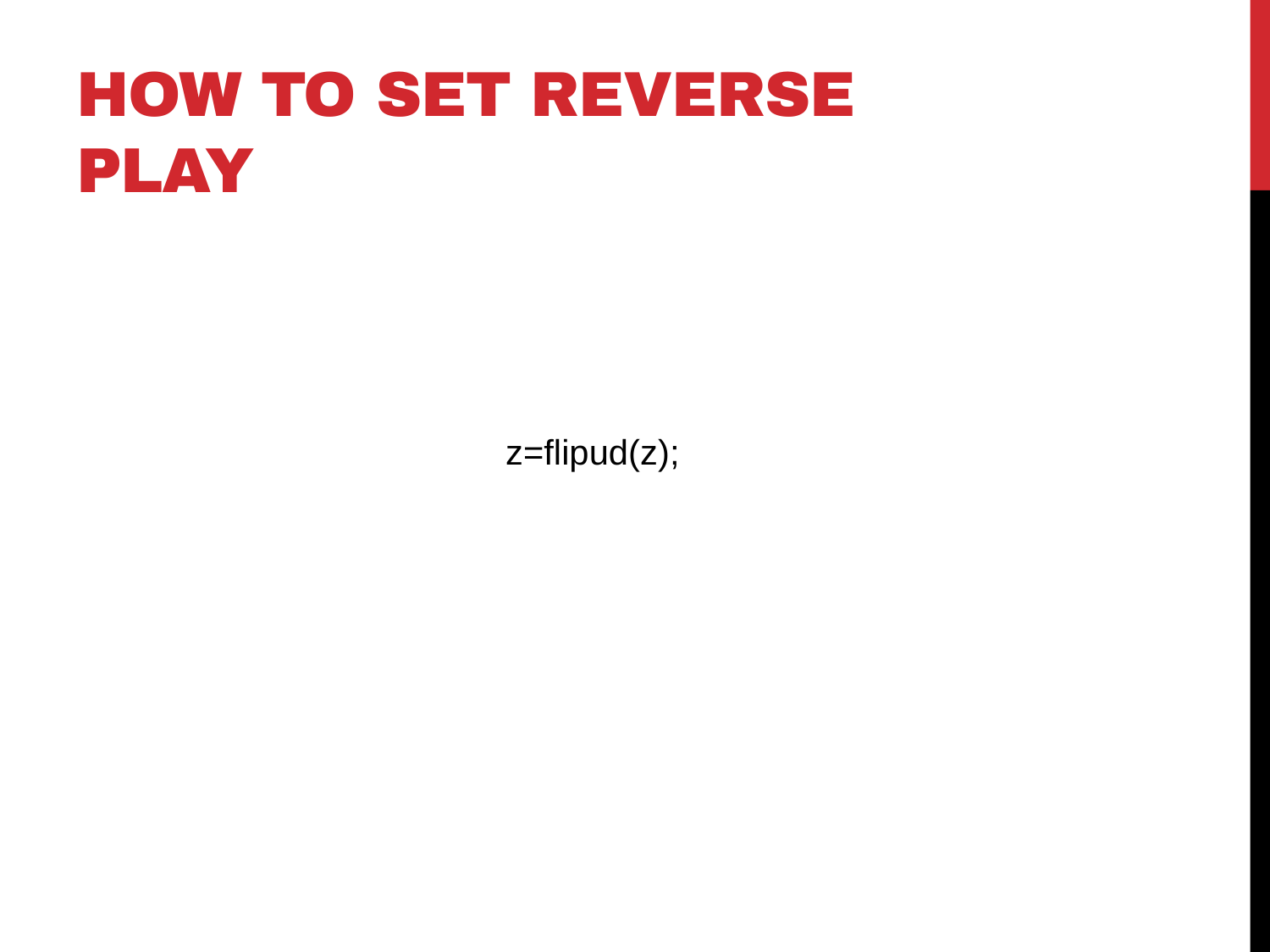

# HOW to set REVERSE PLAY

z=flipud(z);